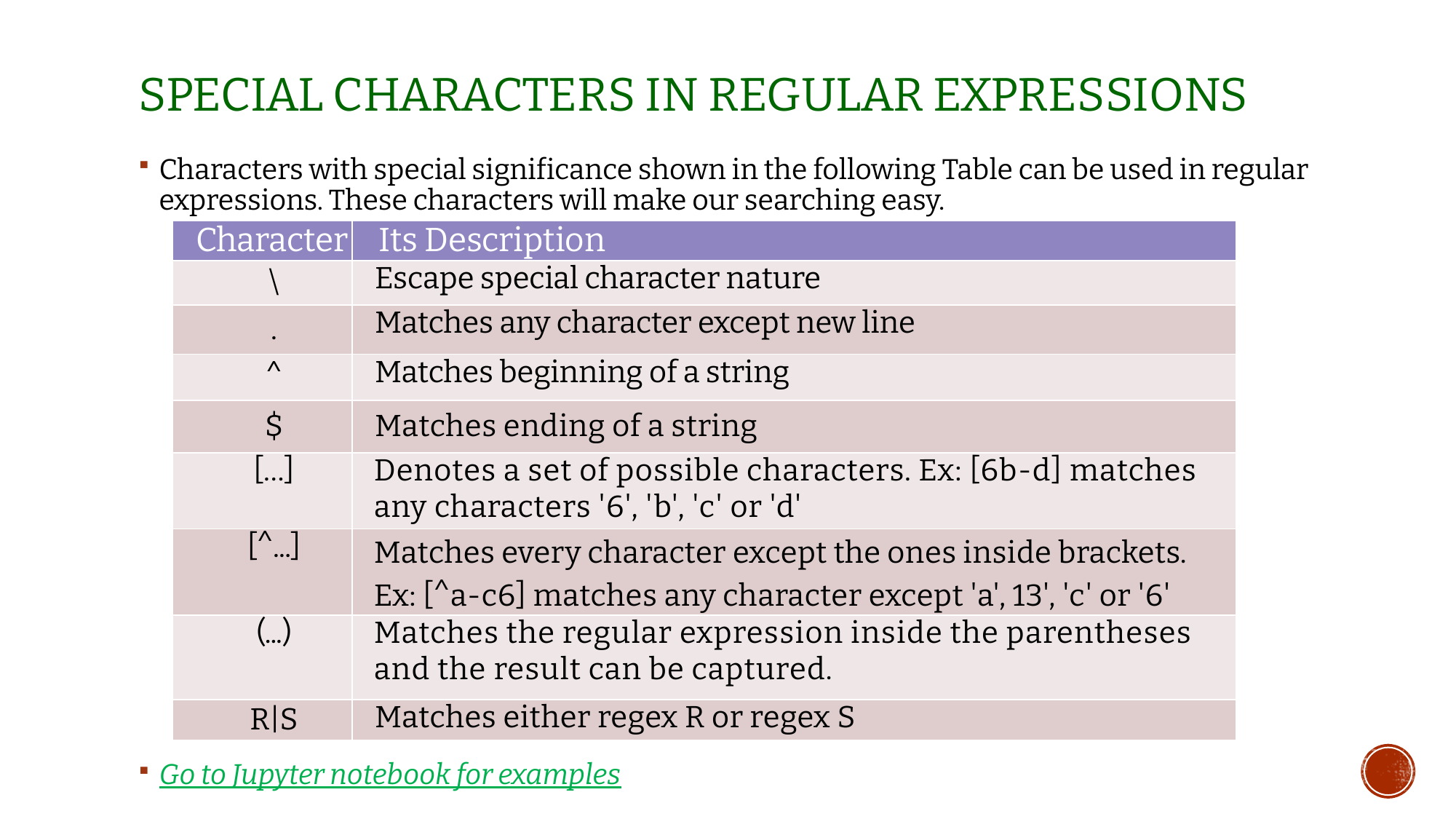

# Special Characters in Regular Expressions
Characters with special significance shown in the following Table can be used in regular expressions. These characters will make our searching easy.

Go to Jupyter notebook for examples

| Character | Its Description |
| --- | --- |
| \ | Escape special character nature |
| . | Matches any character except new line |
| ^ | Matches beginning of a string |
| $ | Matches ending of a string |
| […] | Denotes a set of possible characters. Ex: [6b-d] matches any characters '6', 'b', 'c' or 'd' |
| [^...] | Matches every character except the ones inside brackets. Ex: [^a-c6] matches any character except 'a', 13', 'c' or '6' |
| (...) | Matches the regular expression inside the parentheses and the result can be captured. |
| R|S | Matches either regex R or regex S |